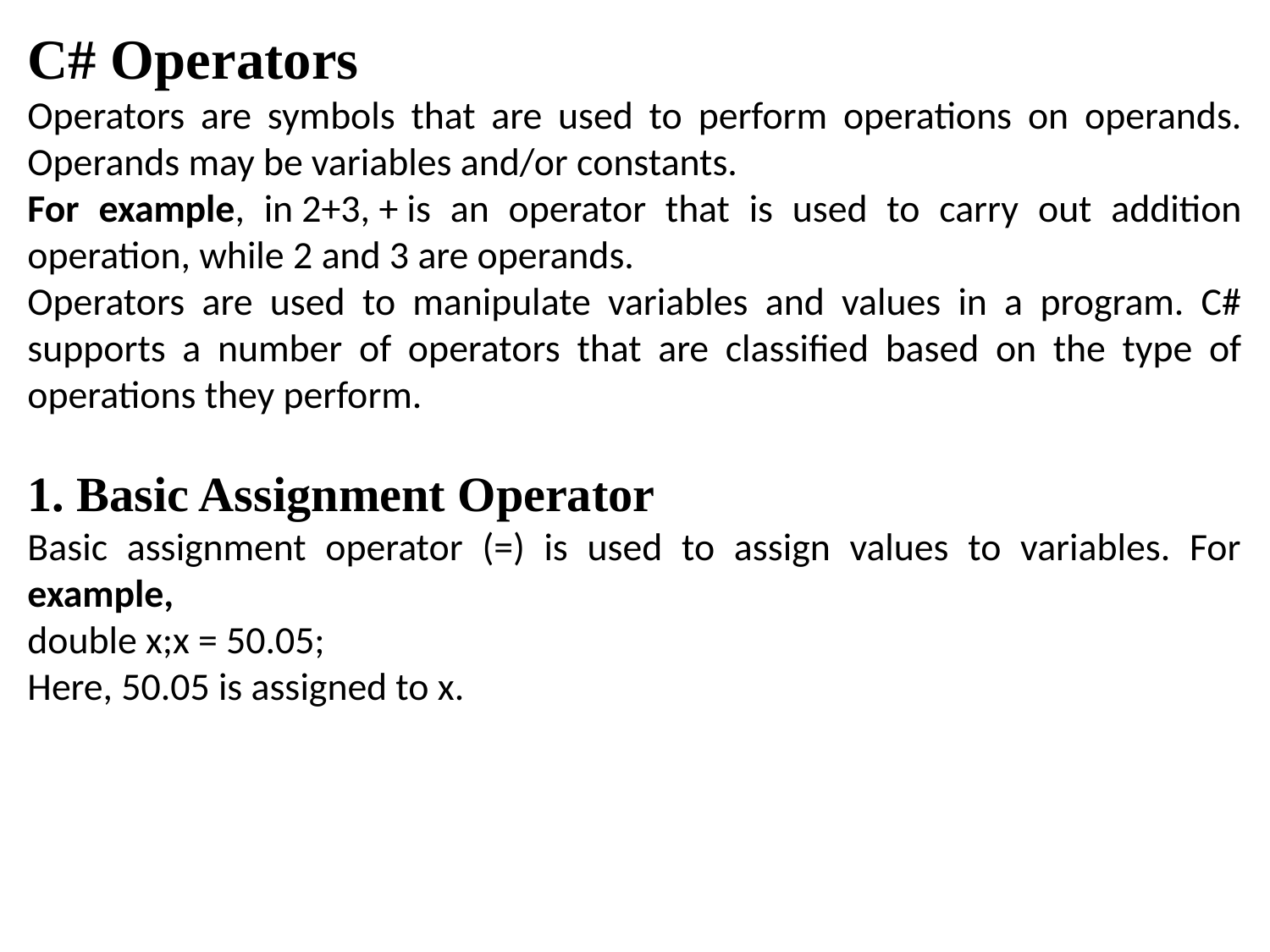

C# Operators
Operators are symbols that are used to perform operations on operands. Operands may be variables and/or constants.
For example, in 2+3, + is an operator that is used to carry out addition operation, while 2 and 3 are operands.
Operators are used to manipulate variables and values in a program. C# supports a number of operators that are classified based on the type of operations they perform.

1. Basic Assignment Operator
Basic assignment operator (=) is used to assign values to variables. For example,
double x;x = 50.05;
Here, 50.05 is assigned to x.